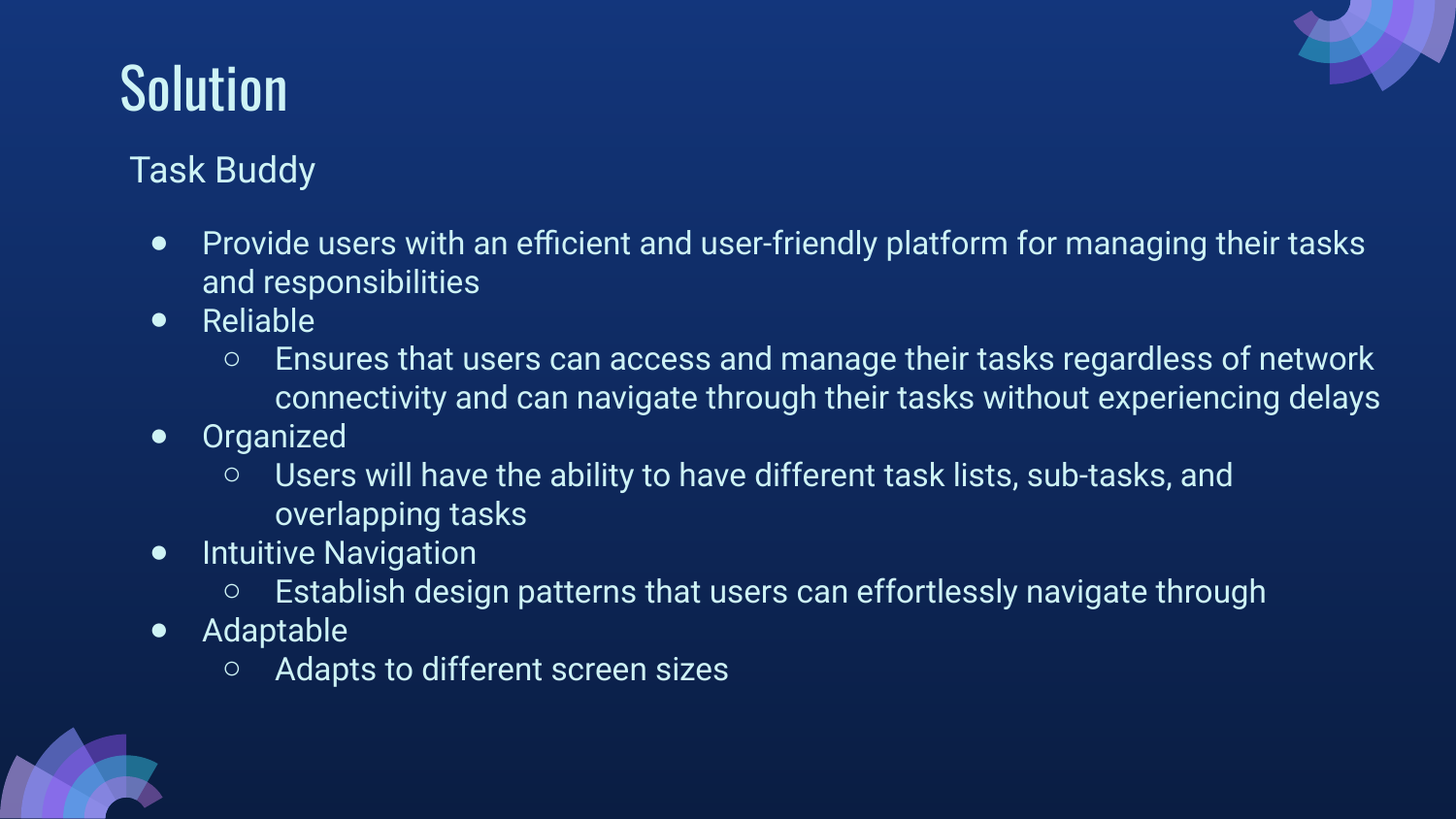

# Solution
Task Buddy
Provide users with an efficient and user-friendly platform for managing their tasks and responsibilities
Reliable
Ensures that users can access and manage their tasks regardless of network connectivity and can navigate through their tasks without experiencing delays
Organized
Users will have the ability to have different task lists, sub-tasks, and overlapping tasks
Intuitive Navigation
Establish design patterns that users can effortlessly navigate through
Adaptable
Adapts to different screen sizes